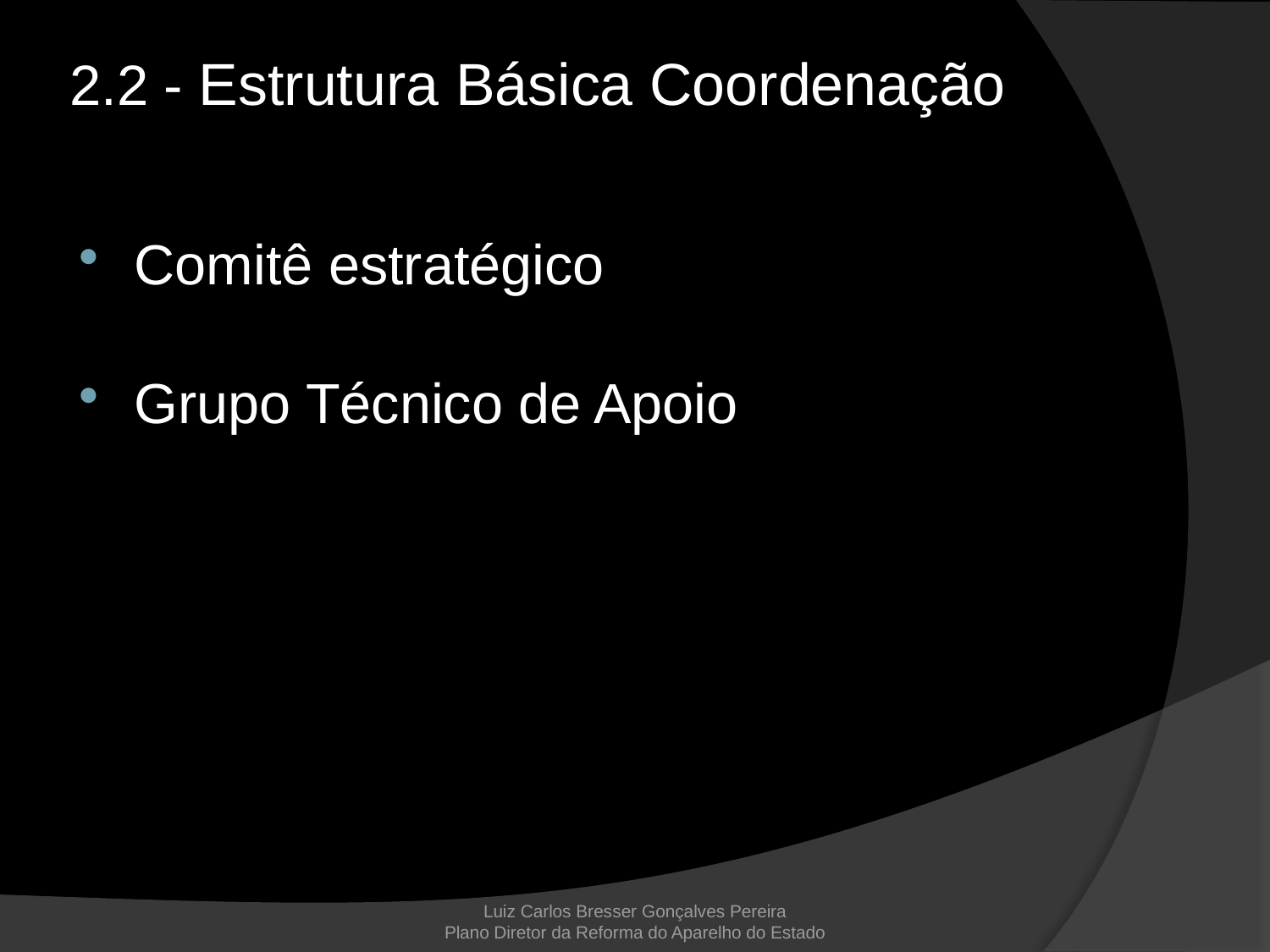

# 2.2 - Estrutura Básica Coordenação
Comitê estratégico

Grupo Técnico de Apoio
Luiz Carlos Bresser Gonçalves Pereira
Plano Diretor da Reforma do Aparelho do Estado